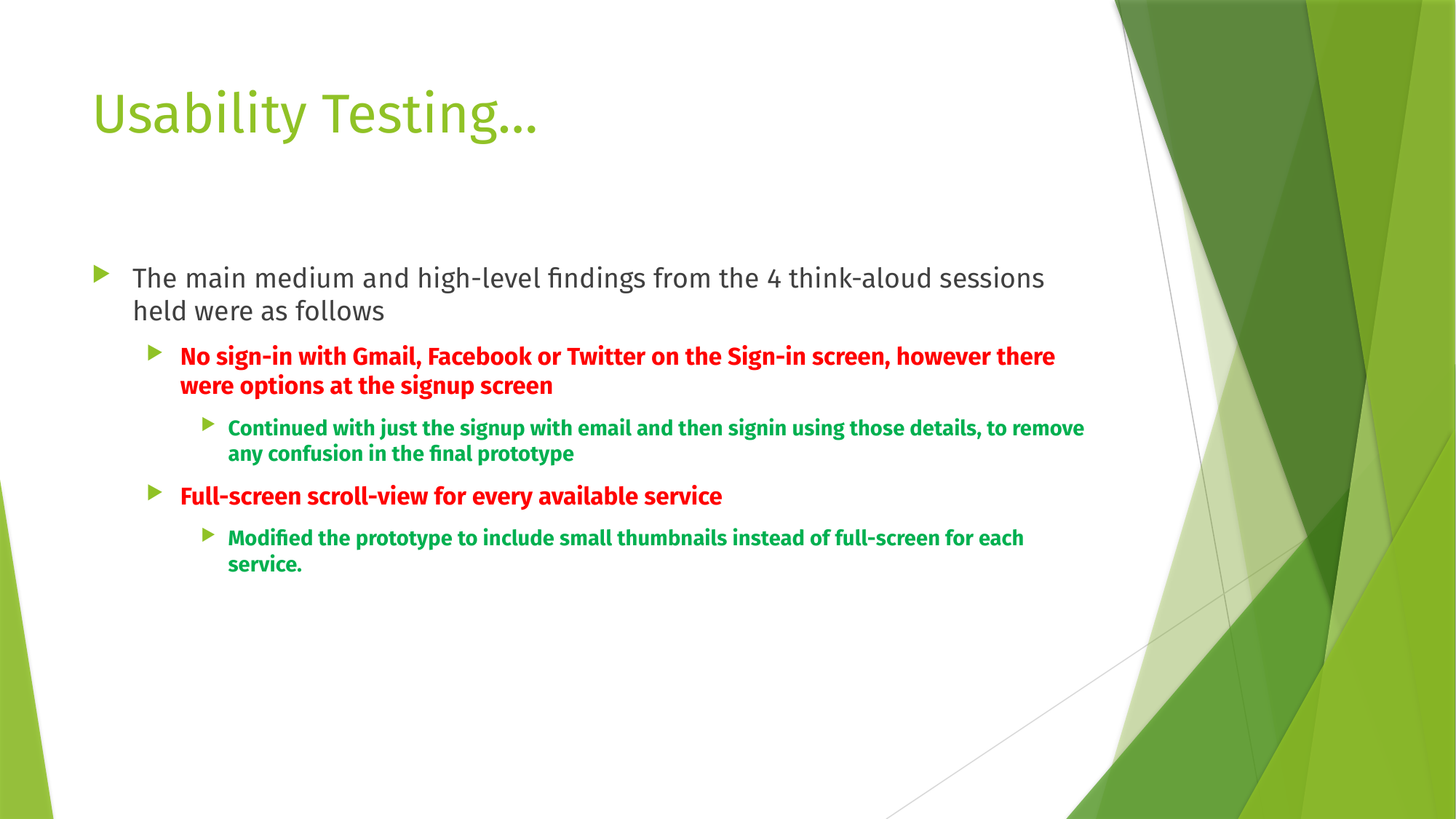

# Usability Testing…
The main medium and high-level findings from the 4 think-aloud sessions held were as follows
No sign-in with Gmail, Facebook or Twitter on the Sign-in screen, however there were options at the signup screen
Continued with just the signup with email and then signin using those details, to remove any confusion in the final prototype
Full-screen scroll-view for every available service
Modified the prototype to include small thumbnails instead of full-screen for each service.